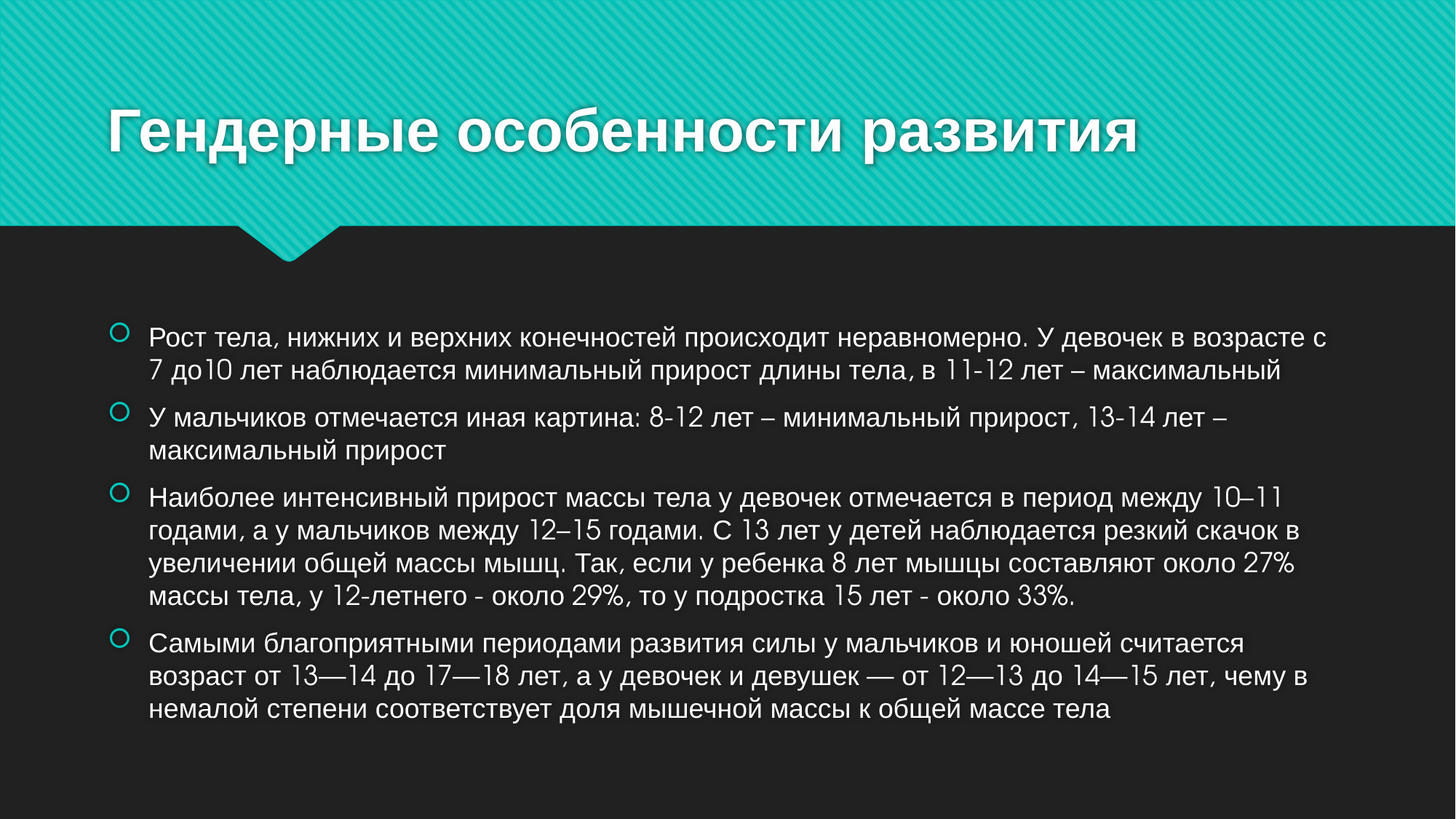

# Гендерные особенности развития
Рост тела, нижних и верхних конечностей происходит неравномерно. У девочек в возрасте с 7 до10 лет наблюдается минимальный прирост длины тела, в 11-12 лет – максимальный
У мальчиков отмечается иная картина: 8-12 лет – минимальный прирост, 13-14 лет – максимальный прирост
Наиболее интенсивный прирост массы тела у девочек отмечается в период между 10–11 годами, а у мальчиков между 12–15 годами. С 13 лет у детей наблюдается резкий скачок в увеличении общей массы мышц. Так, если у ребенка 8 лет мышцы составляют около 27% массы тела, у 12-летнего - около 29%, то у подростка 15 лет - около 33%.
Самыми благоприятными периодами развития силы у мальчиков и юношей считается возраст от 13—14 до 17—18 лет, а у девочек и девушек — от 12—13 до 14—15 лет, чему в немалой степени соответствует доля мышечной массы к общей массе тела